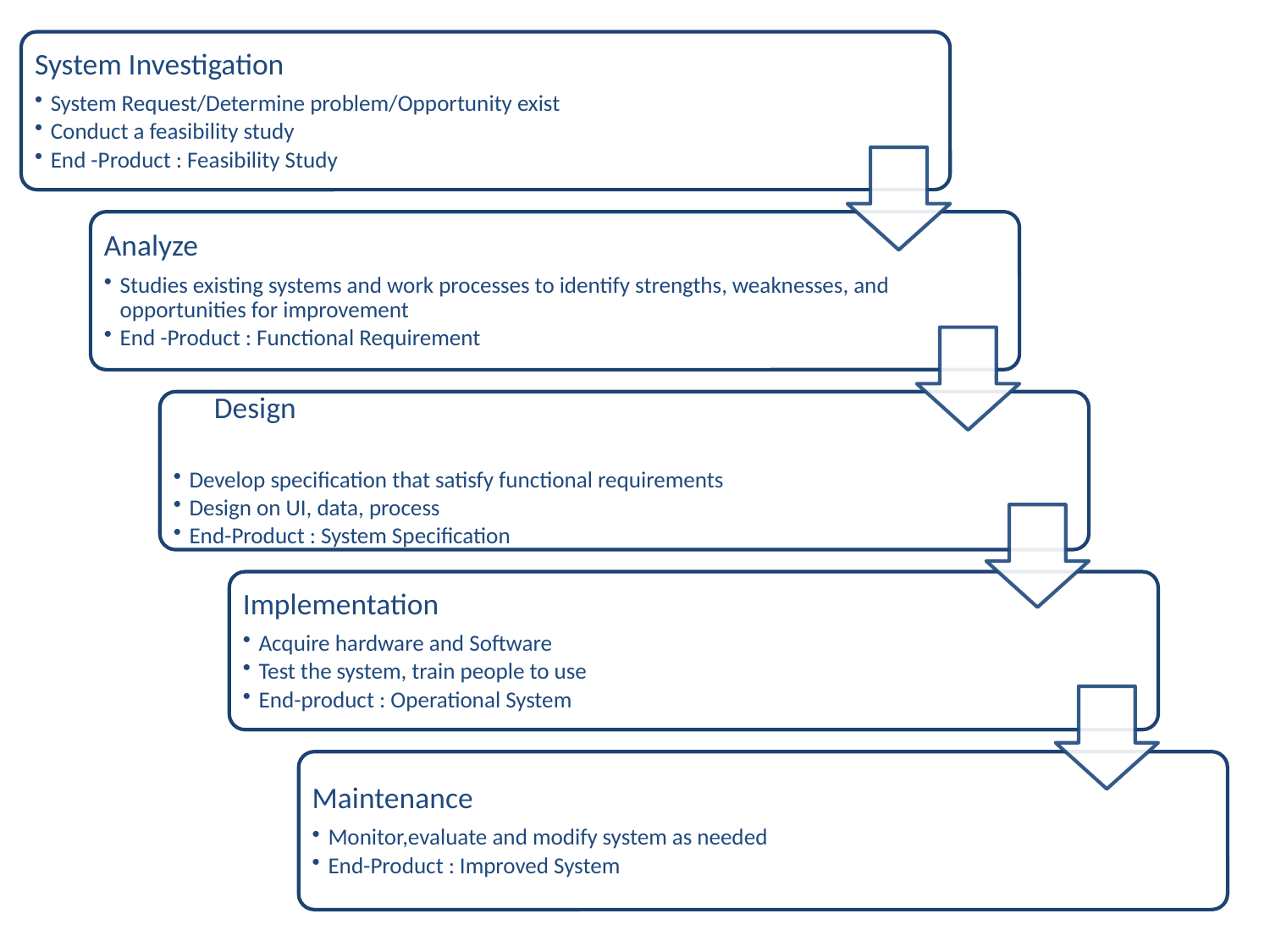

System Investigation
System Request/Determine problem/Opportunity exist
Conduct a feasibility study
End -Product : Feasibility Study
Analyze
Studies existing systems and work processes to identify strengths, weaknesses, and opportunities for improvement
End -Product : Functional Requirement
      Design
Develop specification that satisfy functional requirements
Design on UI, data, process
End-Product : System Specification
Implementation
Acquire hardware and Software
Test the system, train people to use
End-product : Operational System
Maintenance
Monitor,evaluate and modify system as needed
End-Product : Improved System